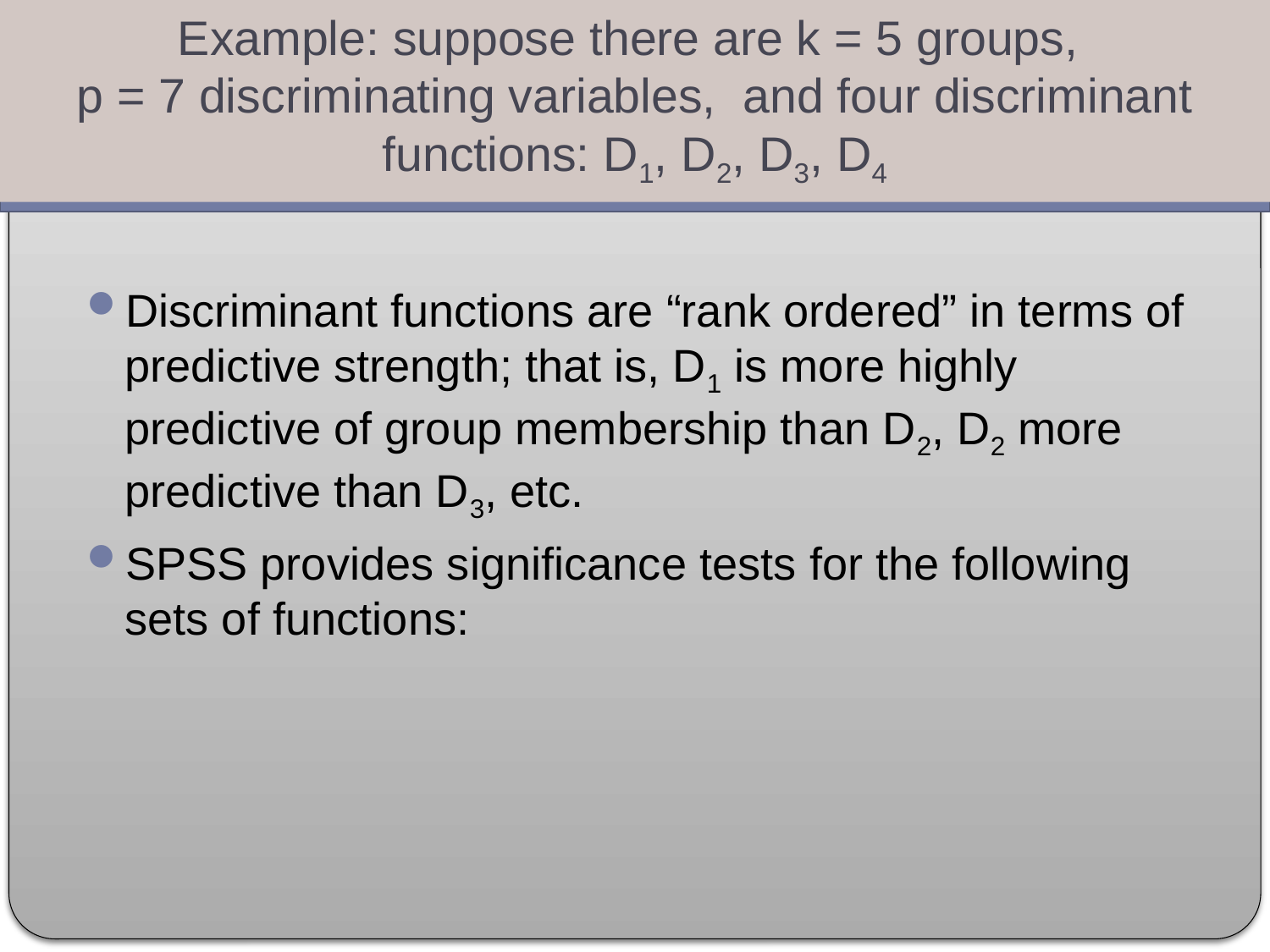

Example: suppose there are k = 5 groups,
p = 7 discriminating variables,  and four discriminant functions: D1, D2, D3, D4
#

Discriminant functions are “rank ordered” in terms of predictive strength; that is, D1 is more highly predictive of group membership than D2, D2 more predictive than D3, etc.
SPSS provides significance tests for the following sets of functions: